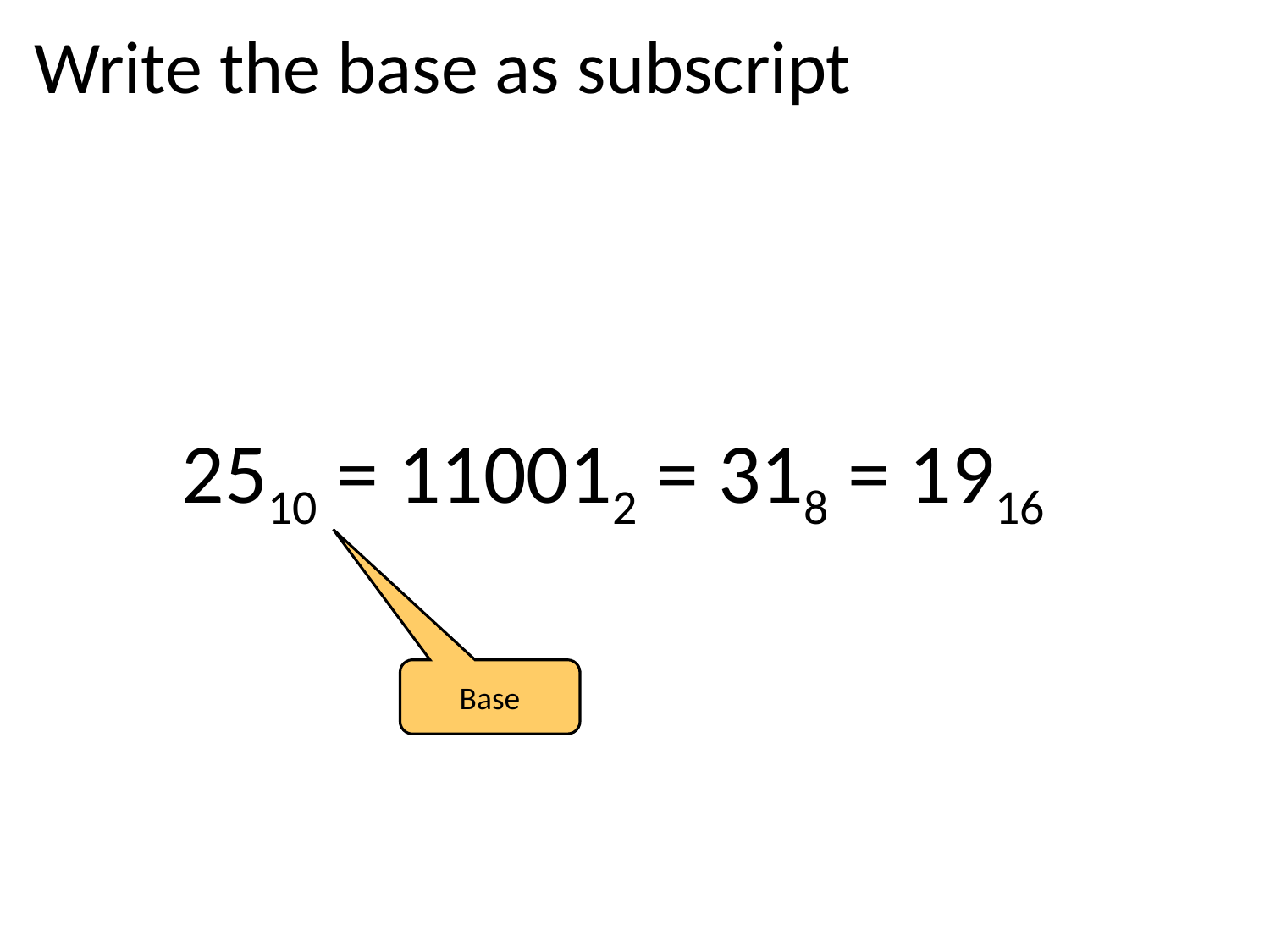

# Write the base as subscript
2510 = 110012 = 318 = 1916
Base